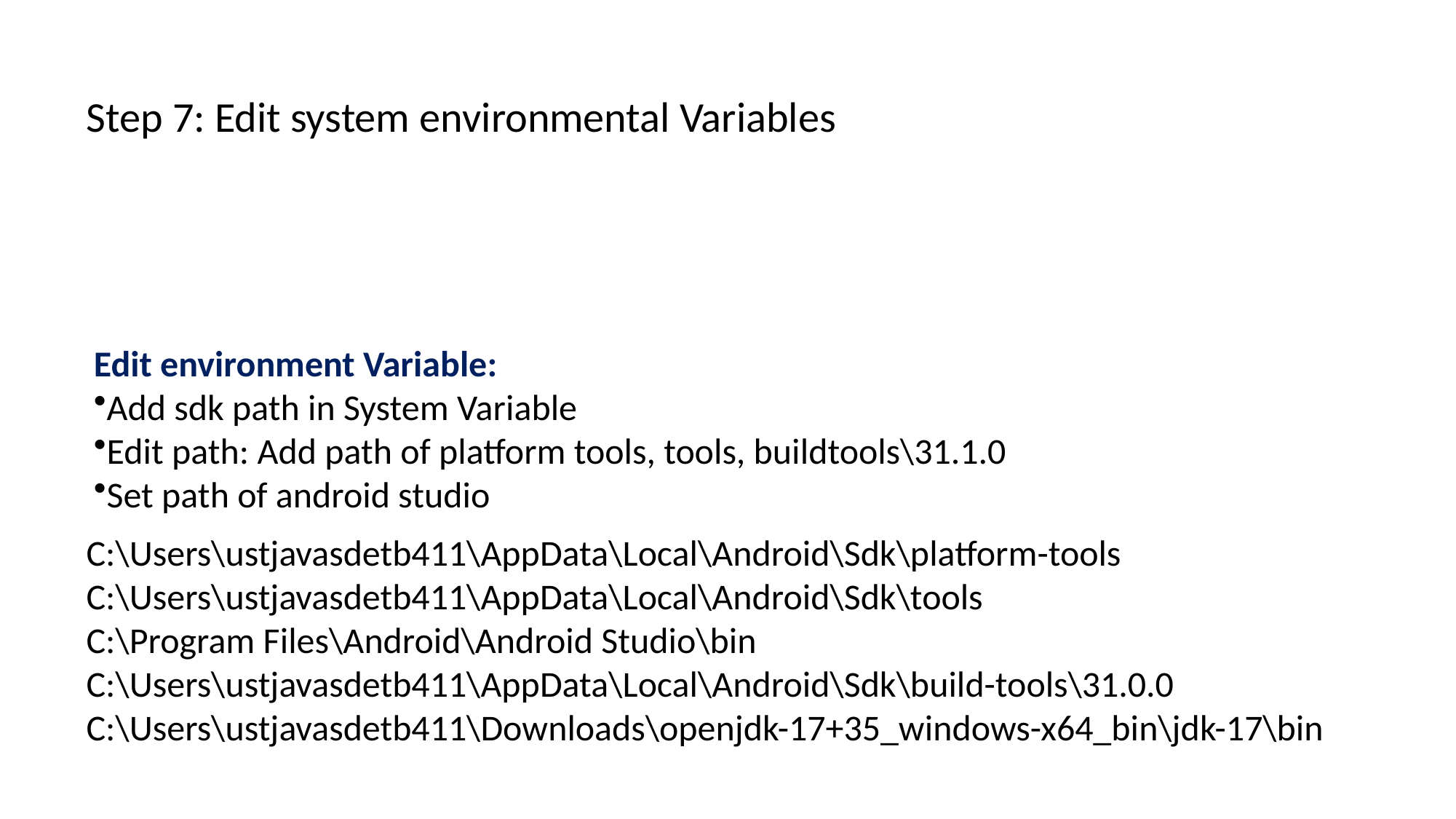

# Step 7: Edit system environmental Variables
Edit environment Variable:
Add sdk path in System Variable
Edit path: Add path of platform tools, tools, buildtools\31.1.0
Set path of android studio

C:\Users\ustjavasdetb411\AppData\Local\Android\Sdk\platform-tools
C:\Users\ustjavasdetb411\AppData\Local\Android\Sdk\tools
C:\Program Files\Android\Android Studio\bin
C:\Users\ustjavasdetb411\AppData\Local\Android\Sdk\build-tools\31.0.0
C:\Users\ustjavasdetb411\Downloads\openjdk-17+35_windows-x64_bin\jdk-17\bin